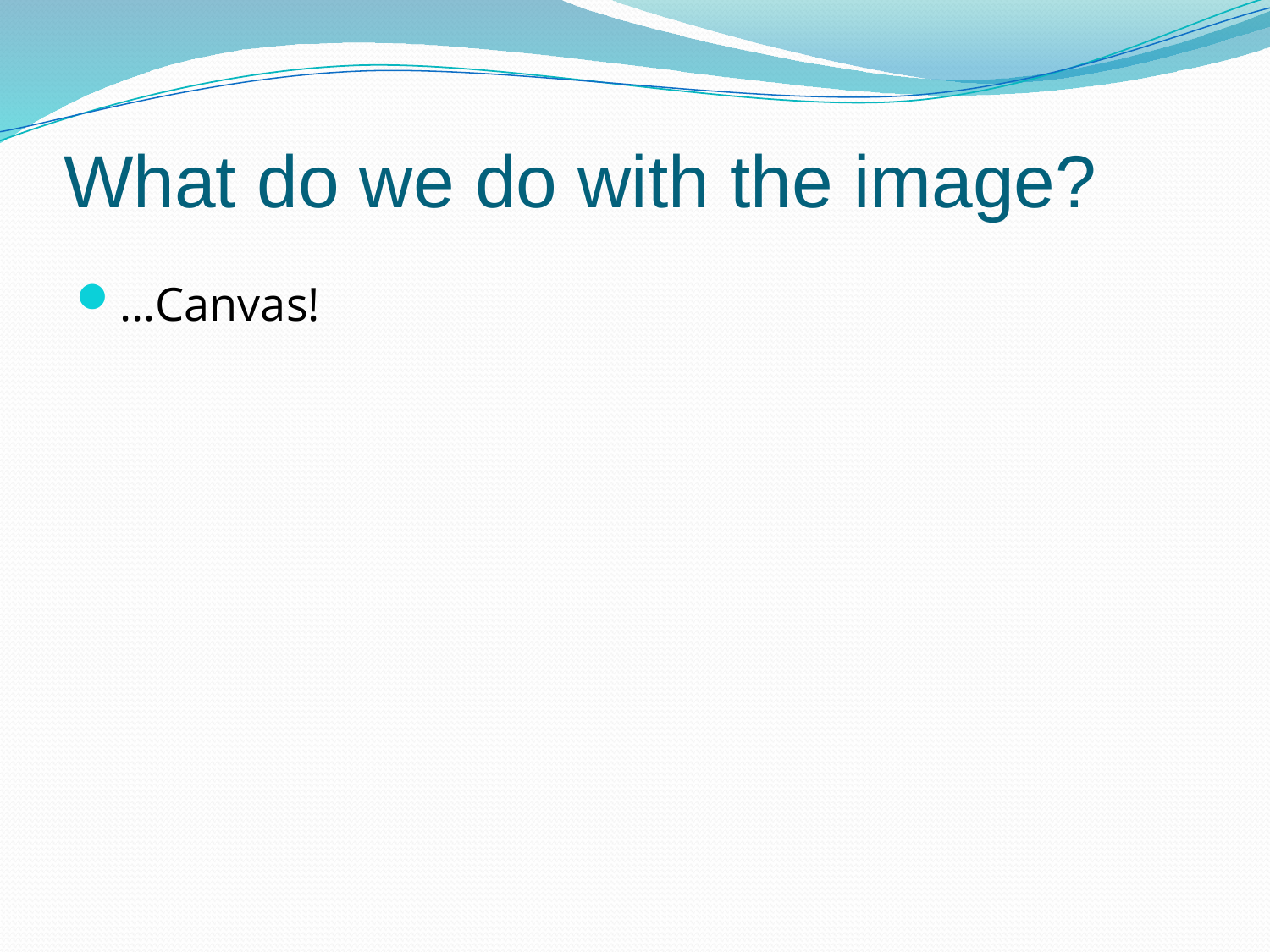

# What do we do with the image?
…Canvas!